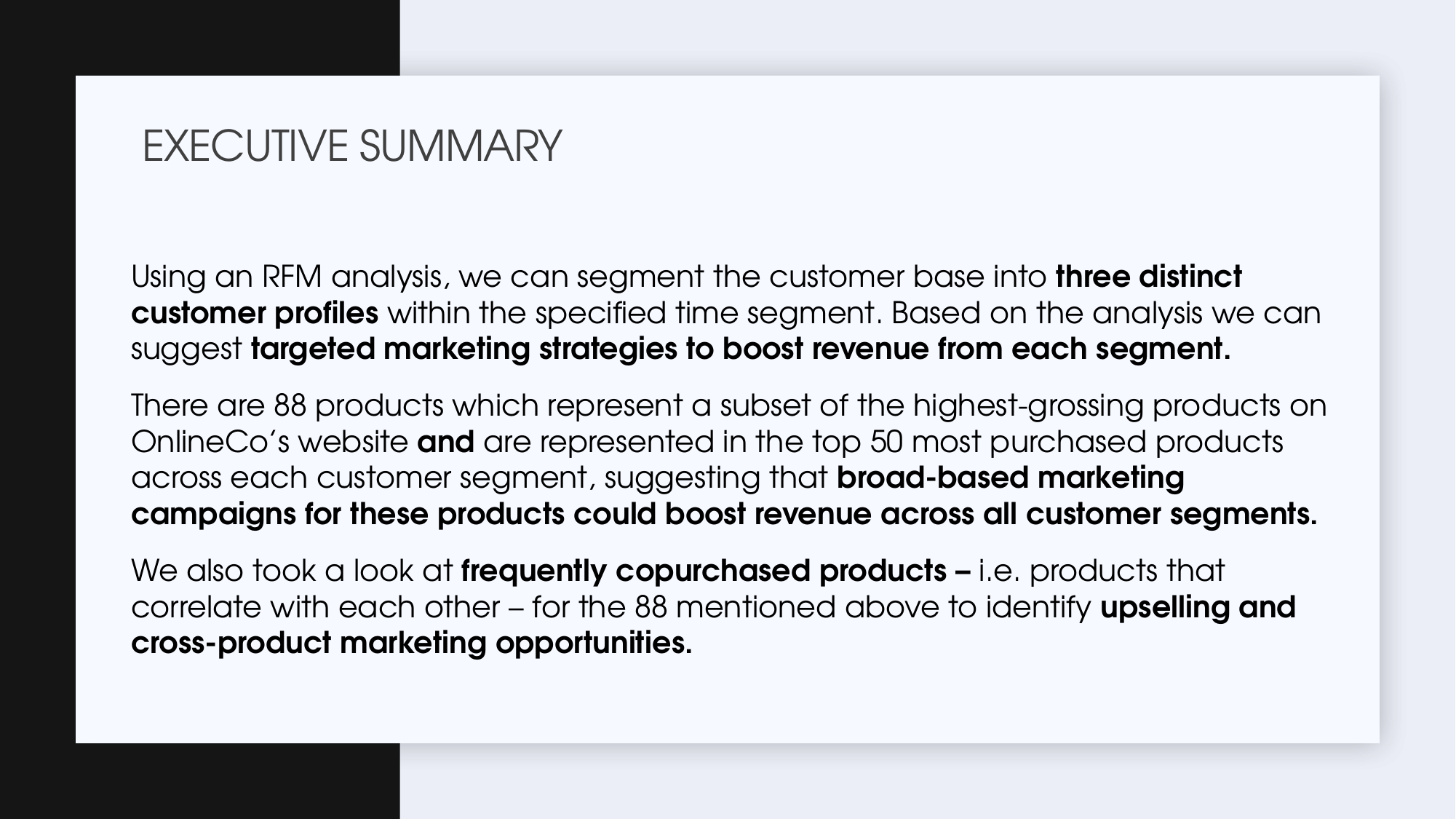

# Executive summary
Using an RFM analysis, we can segment the customer base into three distinct customer profiles within the specified time segment. Based on the analysis we can suggest targeted marketing strategies to boost revenue from each segment.
There are 88 products which represent a subset of the highest-grossing products on OnlineCo’s website and are represented in the top 50 most purchased products across each customer segment, suggesting that broad-based marketing campaigns for these products could boost revenue across all customer segments.
We also took a look at frequently copurchased products – i.e. products that correlate with each other – for the 88 mentioned above to identify upselling and cross-product marketing opportunities.